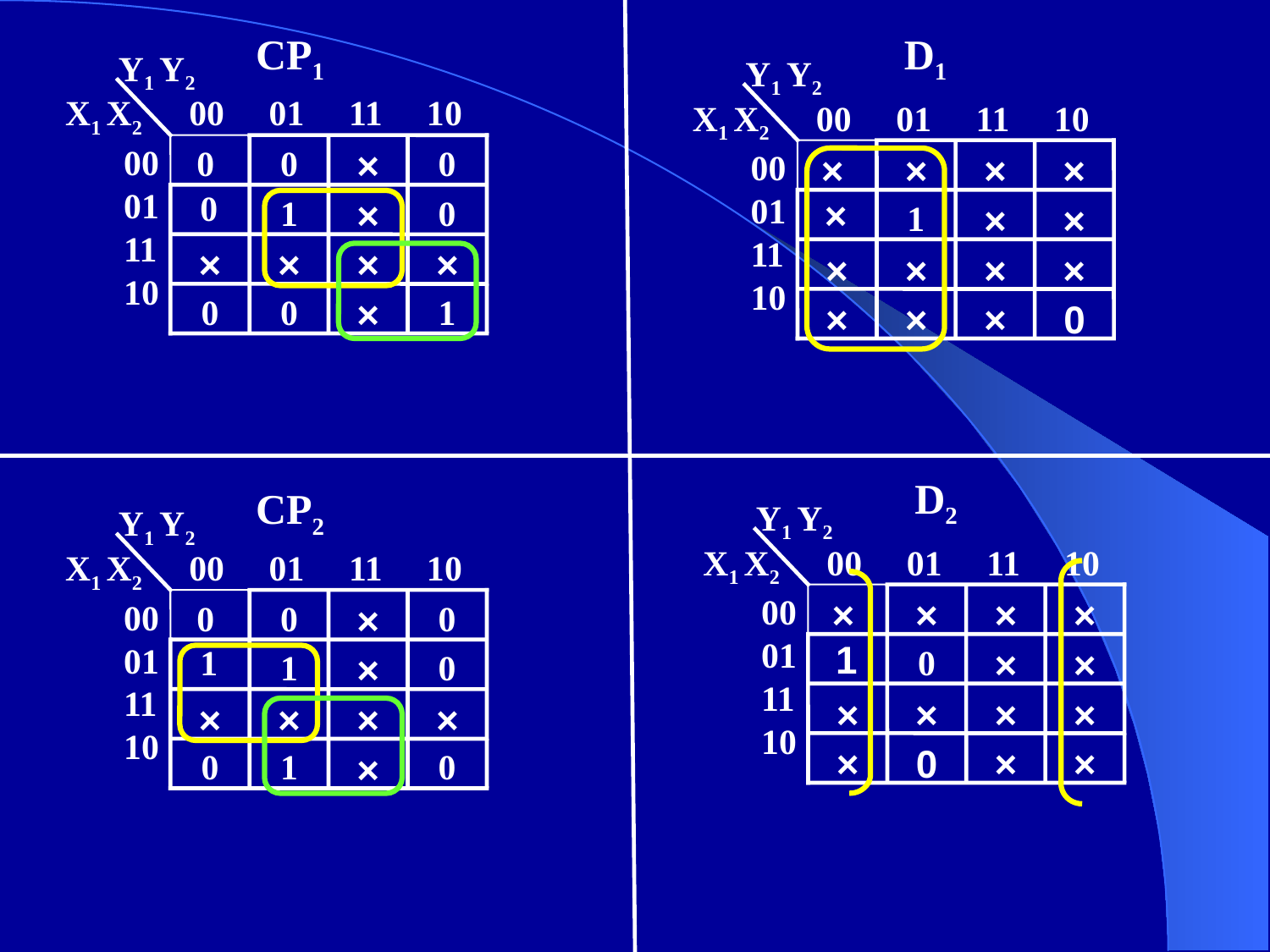

CP1
D1
Y1 Y2

X1 X2
  00     01     11     10
0

0

×

0

00
01
11
10
0

1
×
0
×

×
×
×
0

0
×
1

Y1 Y2

X1 X2
  00     01     11     10
×

×

×

×

00
01
11
10
×

1
×
×
×

×
×
×
×

×
×
0

D2
CP2
Y1 Y2

X1 X2
  00     01     11     10
×

×

×

×

00
01
11
10
1

0
×
×
×

×
×
×
×

0
×
×

Y1 Y2

X1 X2
  00     01     11     10
0

0

×

0

00
01
11
10
1

1
×
0
×

×
×
×
0

1
×
0